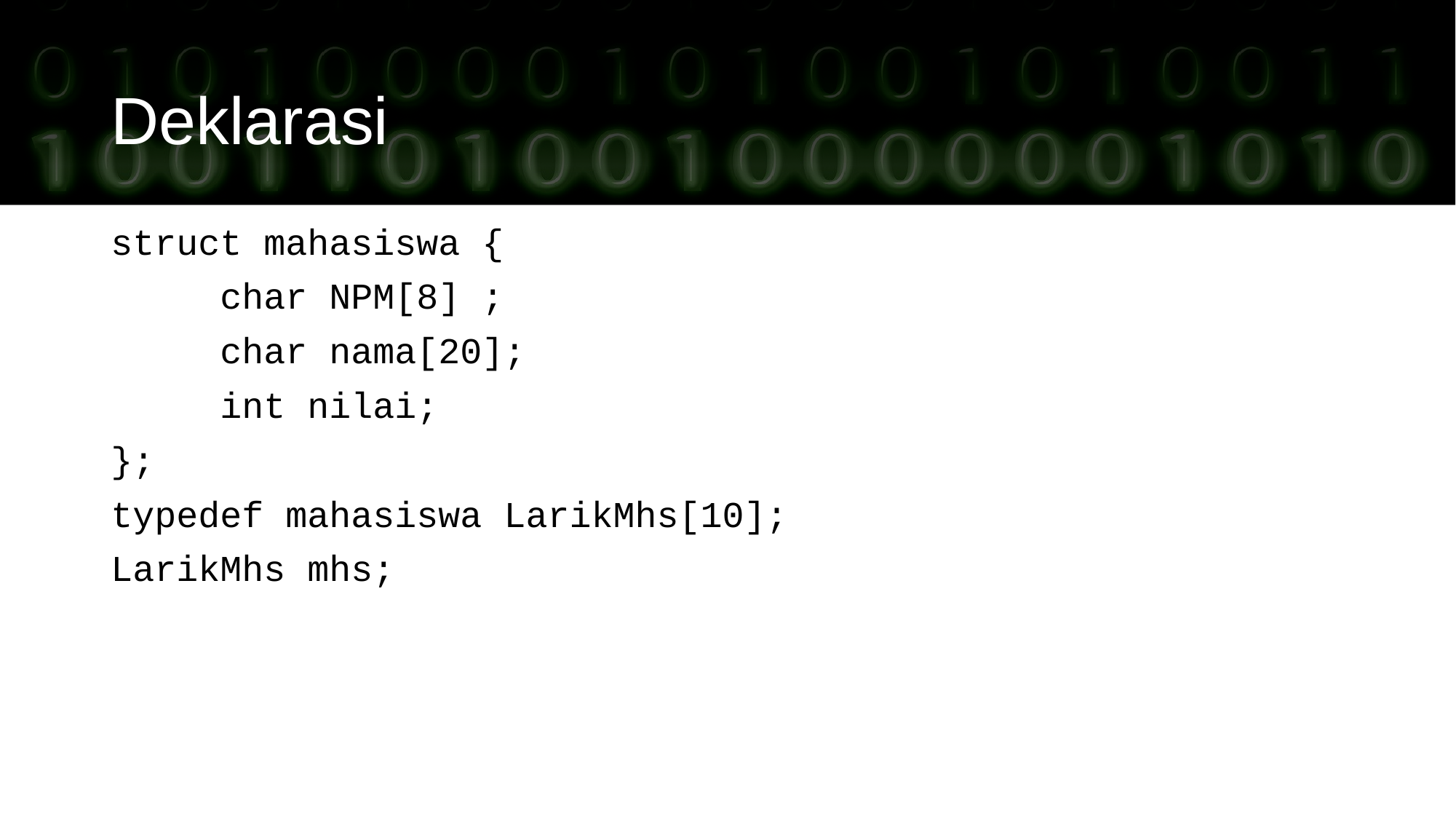

Deklarasi
struct mahasiswa {
 	char NPM[8] ;
 	char nama[20];
 	int nilai;
};
typedef mahasiswa LarikMhs[10];
LarikMhs mhs;